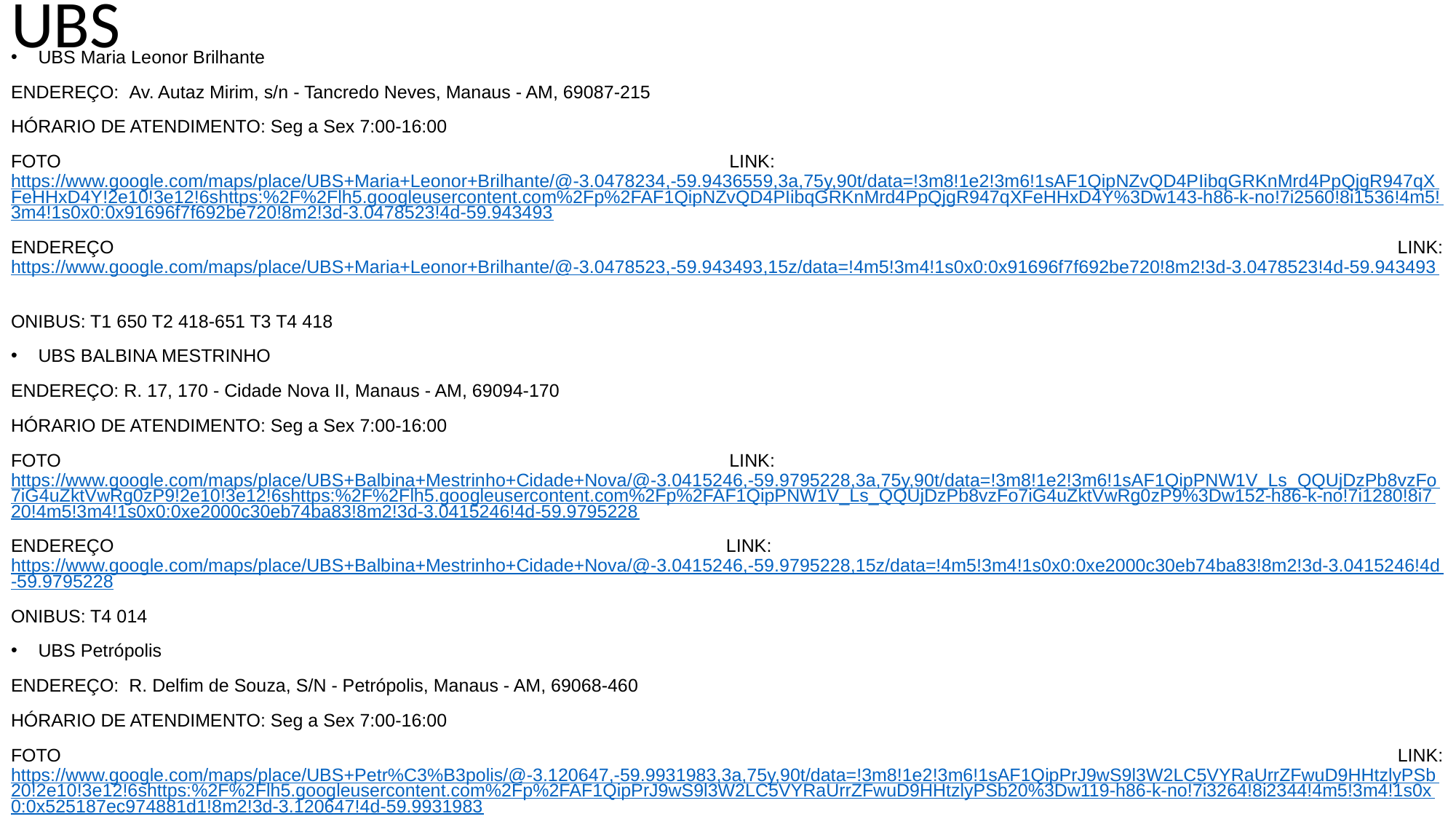

# UBS
UBS Maria Leonor Brilhante
ENDEREÇO:  Av. Autaz Mirim, s/n - Tancredo Neves, Manaus - AM, 69087-215
HÓRARIO DE ATENDIMENTO: Seg a Sex 7:00-16:00
FOTO LINK:  https://www.google.com/maps/place/UBS+Maria+Leonor+Brilhante/@-3.0478234,-59.9436559,3a,75y,90t/data=!3m8!1e2!3m6!1sAF1QipNZvQD4PIibqGRKnMrd4PpQjgR947qXFeHHxD4Y!2e10!3e12!6shttps:%2F%2Flh5.googleusercontent.com%2Fp%2FAF1QipNZvQD4PIibqGRKnMrd4PpQjgR947qXFeHHxD4Y%3Dw143-h86-k-no!7i2560!8i1536!4m5!3m4!1s0x0:0x91696f7f692be720!8m2!3d-3.0478523!4d-59.943493
ENDEREÇO LINK: https://www.google.com/maps/place/UBS+Maria+Leonor+Brilhante/@-3.0478523,-59.943493,15z/data=!4m5!3m4!1s0x0:0x91696f7f692be720!8m2!3d-3.0478523!4d-59.943493
ONIBUS: T1 650 T2 418-651 T3 T4 418
UBS BALBINA MESTRINHO
ENDEREÇO: R. 17, 170 - Cidade Nova II, Manaus - AM, 69094-170
HÓRARIO DE ATENDIMENTO: Seg a Sex 7:00-16:00
FOTO LINK:  https://www.google.com/maps/place/UBS+Balbina+Mestrinho+Cidade+Nova/@-3.0415246,-59.9795228,3a,75y,90t/data=!3m8!1e2!3m6!1sAF1QipPNW1V_Ls_QQUjDzPb8vzFo7iG4uZktVwRg0zP9!2e10!3e12!6shttps:%2F%2Flh5.googleusercontent.com%2Fp%2FAF1QipPNW1V_Ls_QQUjDzPb8vzFo7iG4uZktVwRg0zP9%3Dw152-h86-k-no!7i1280!8i720!4m5!3m4!1s0x0:0xe2000c30eb74ba83!8m2!3d-3.0415246!4d-59.9795228
ENDEREÇO LINK: 	https://www.google.com/maps/place/UBS+Balbina+Mestrinho+Cidade+Nova/@-3.0415246,-59.9795228,15z/data=!4m5!3m4!1s0x0:0xe2000c30eb74ba83!8m2!3d-3.0415246!4d-59.9795228
ONIBUS: T4 014
UBS Petrópolis
ENDEREÇO:  R. Delfim de Souza, S/N - Petrópolis, Manaus - AM, 69068-460
HÓRARIO DE ATENDIMENTO: Seg a Sex 7:00-16:00
FOTO LINK: https://www.google.com/maps/place/UBS+Petr%C3%B3polis/@-3.120647,-59.9931983,3a,75y,90t/data=!3m8!1e2!3m6!1sAF1QipPrJ9wS9l3W2LC5VYRaUrrZFwuD9HHtzlyPSb20!2e10!3e12!6shttps:%2F%2Flh5.googleusercontent.com%2Fp%2FAF1QipPrJ9wS9l3W2LC5VYRaUrrZFwuD9HHtzlyPSb20%3Dw119-h86-k-no!7i3264!8i2344!4m5!3m4!1s0x0:0x525187ec974881d1!8m2!3d-3.120647!4d-59.9931983
ENDEREÇO LINK:  https://www.google.com/maps/place/UBS+Petr%C3%B3polis/@-3.120647,-59.9931983,15z/data=!4m5!3m4!1s0x0:0x525187ec974881d1!8m2!3d-3.120647!4d-59.9931983
ONIBUS: T1 609-623 T2 004-612 T3